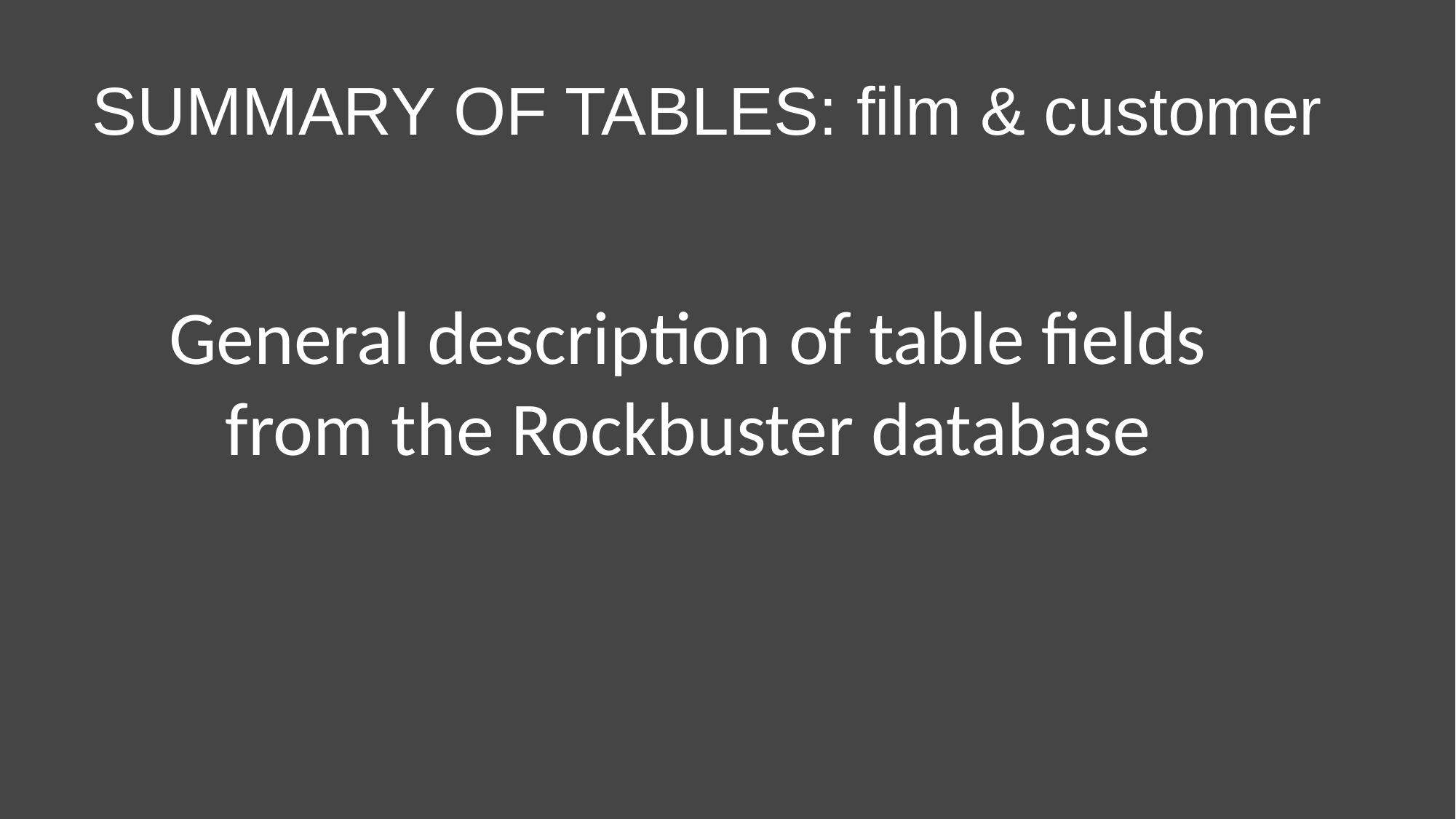

# SUMMARY OF TABLES: film & customer
General description of table fields
from the Rockbuster database